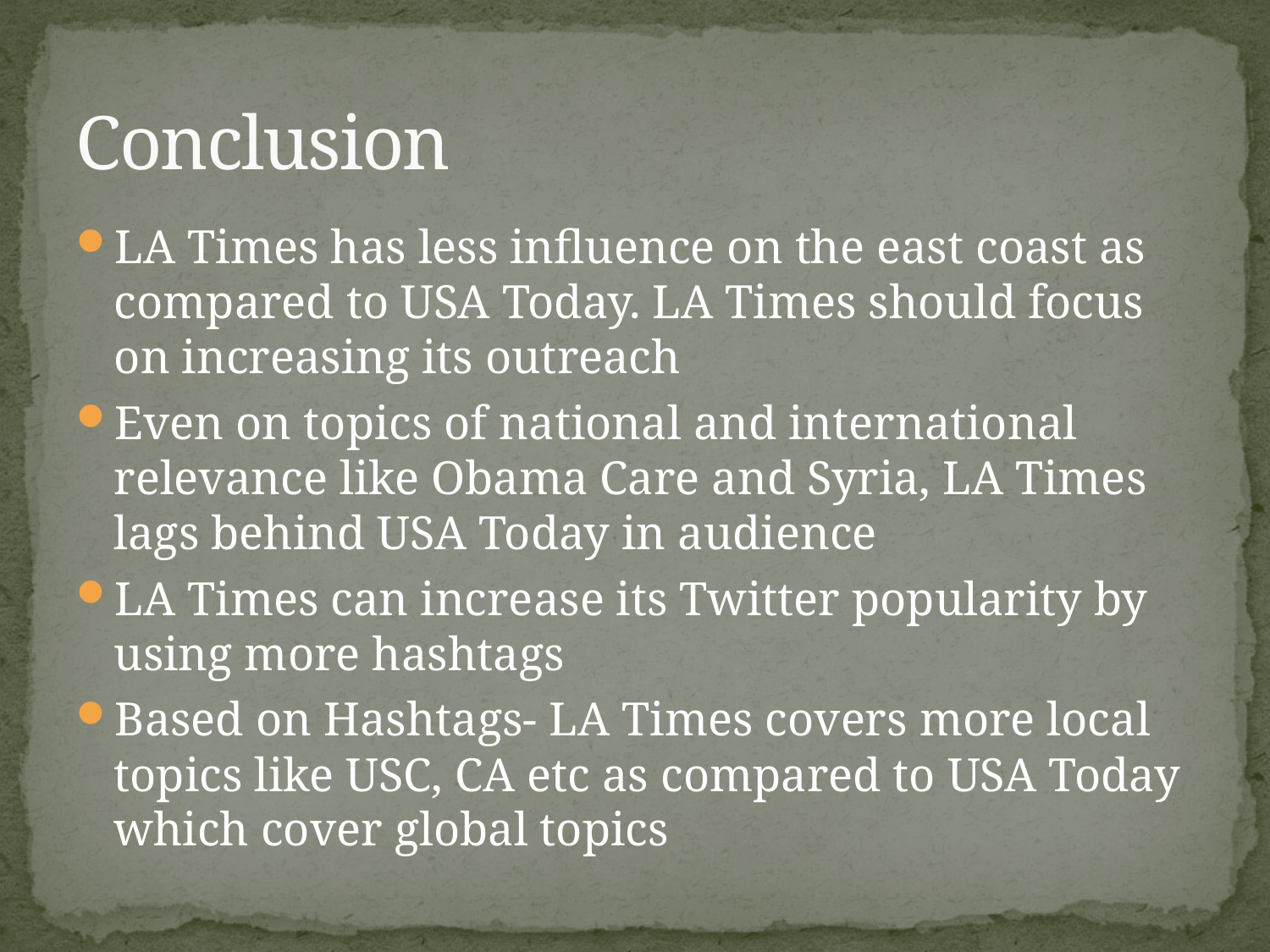

# Conclusion
LA Times has less influence on the east coast as compared to USA Today. LA Times should focus on increasing its outreach
Even on topics of national and international relevance like Obama Care and Syria, LA Times lags behind USA Today in audience
LA Times can increase its Twitter popularity by using more hashtags
Based on Hashtags- LA Times covers more local topics like USC, CA etc as compared to USA Today which cover global topics